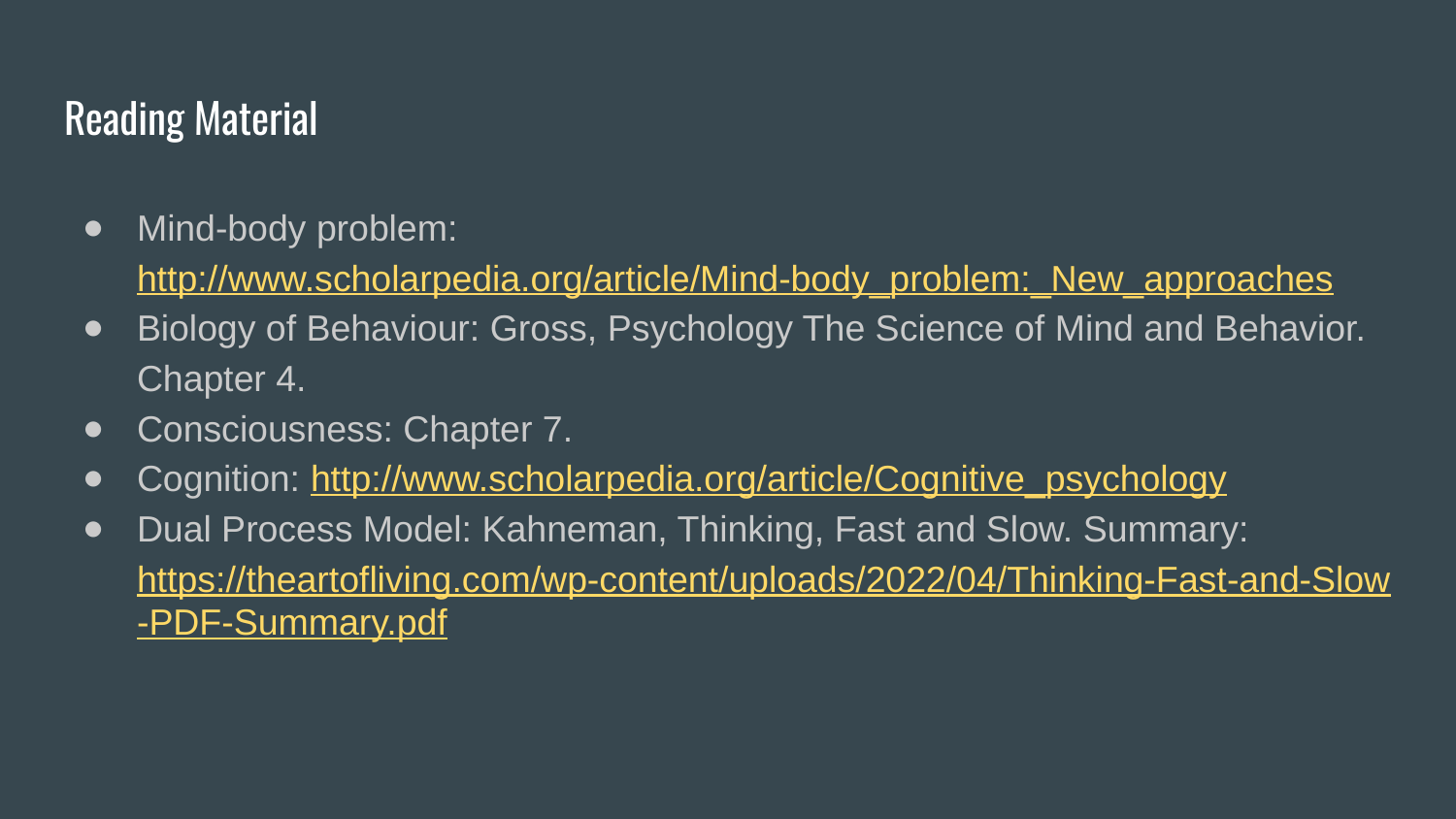

# Reading Material
Mind-body problem: http://www.scholarpedia.org/article/Mind-body_problem:_New_approaches
Biology of Behaviour: Gross, Psychology The Science of Mind and Behavior. Chapter 4.
Consciousness: Chapter 7.
Cognition: http://www.scholarpedia.org/article/Cognitive_psychology
Dual Process Model: Kahneman, Thinking, Fast and Slow. Summary:
https://theartofliving.com/wp-content/uploads/2022/04/Thinking-Fast-and-Slow-PDF-Summary.pdf